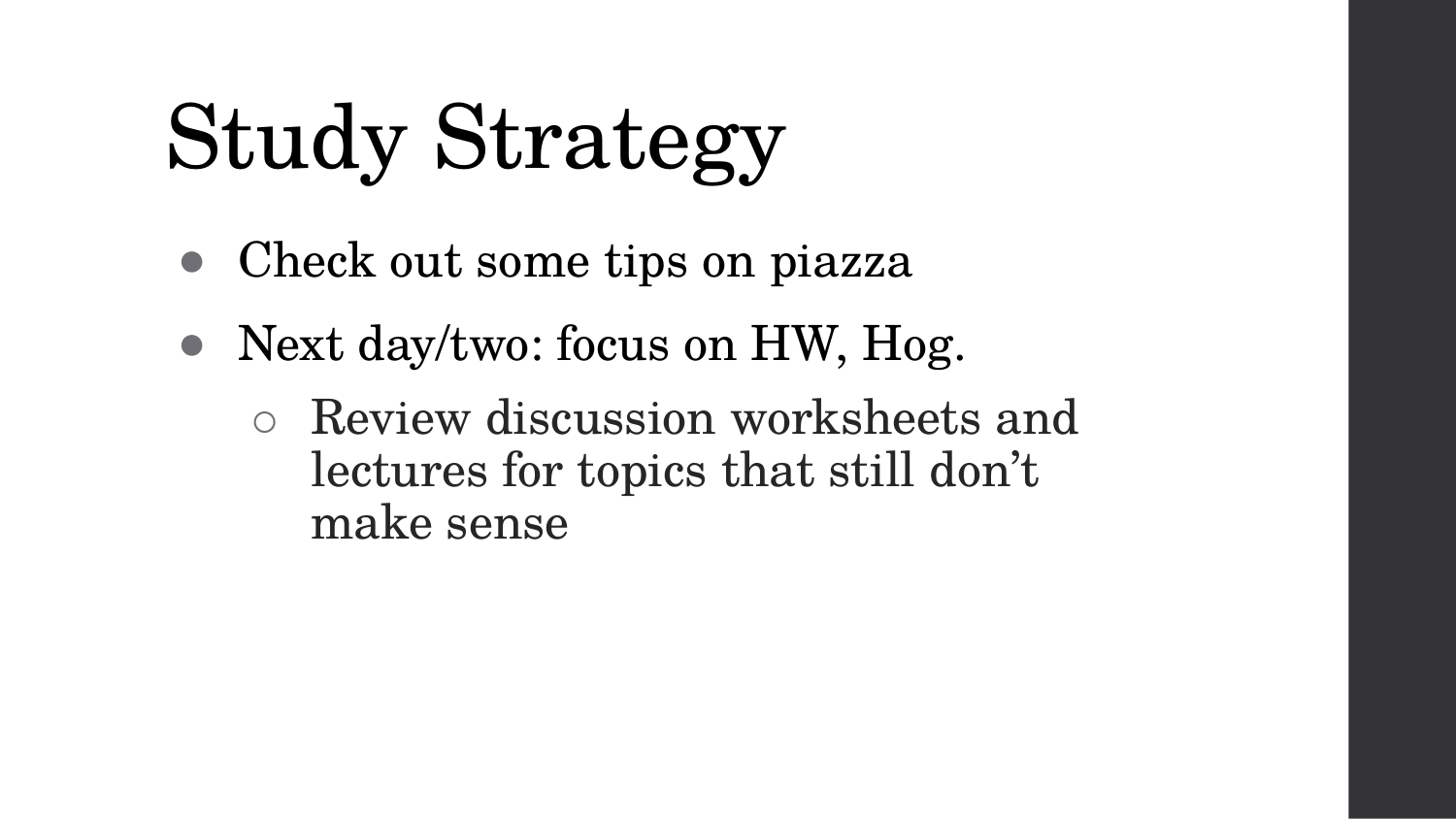

# Study Strategy
Check out some tips on piazza
Next day/two: focus on HW, Hog.
Review discussion worksheets and lectures for topics that still don’t make sense